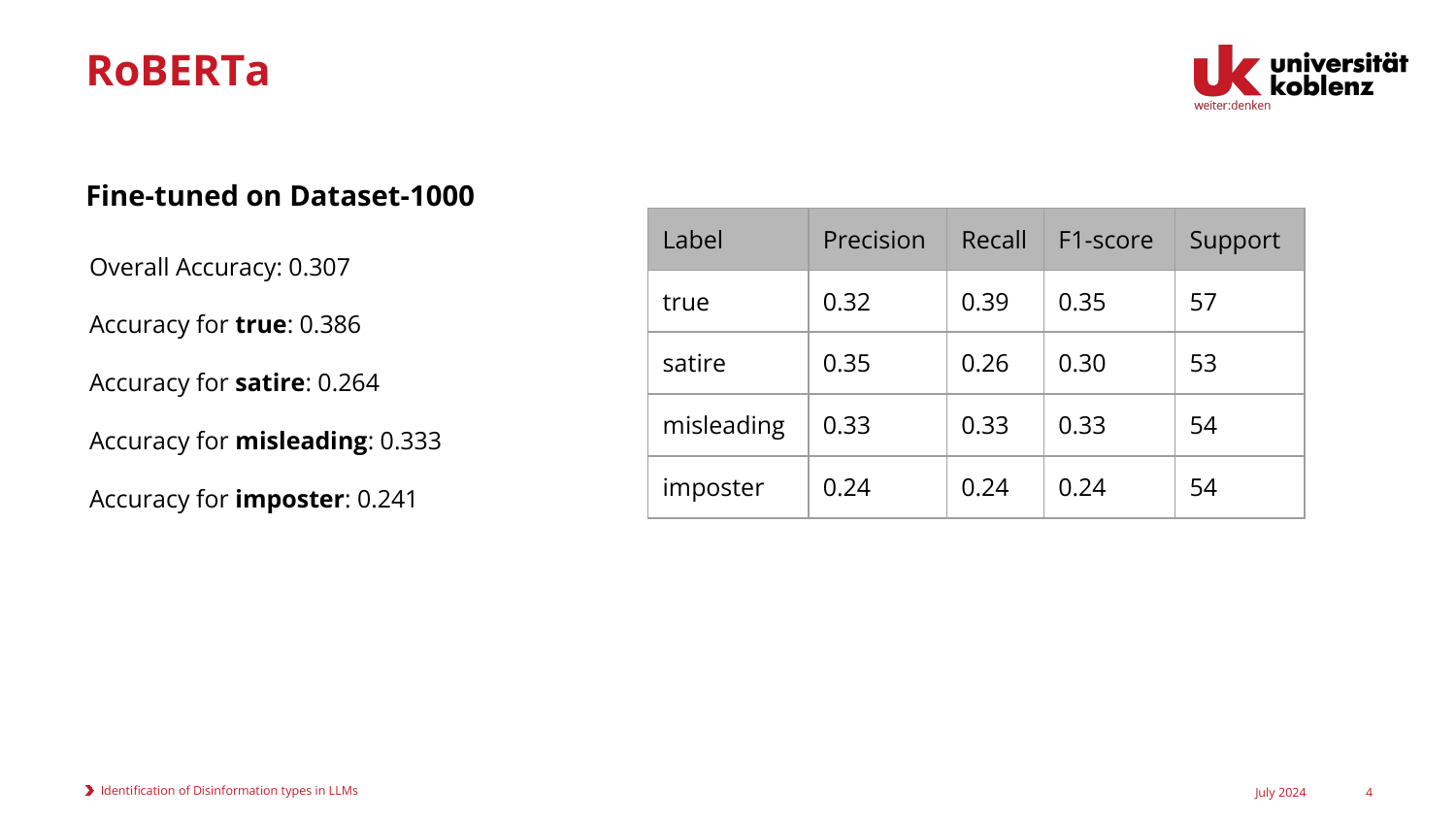

# RoBERTa
Fine-tuned on Dataset-1000
| Label | Precision | Recall | F1-score | Support |
| --- | --- | --- | --- | --- |
| true | 0.32 | 0.39 | 0.35 | 57 |
| satire | 0.35 | 0.26 | 0.30 | 53 |
| misleading | 0.33 | 0.33 | 0.33 | 54 |
| imposter | 0.24 | 0.24 | 0.24 | 54 |
Overall Accuracy: 0.307
Accuracy for true: 0.386
Accuracy for satire: 0.264
Accuracy for misleading: 0.333
Accuracy for imposter: 0.241